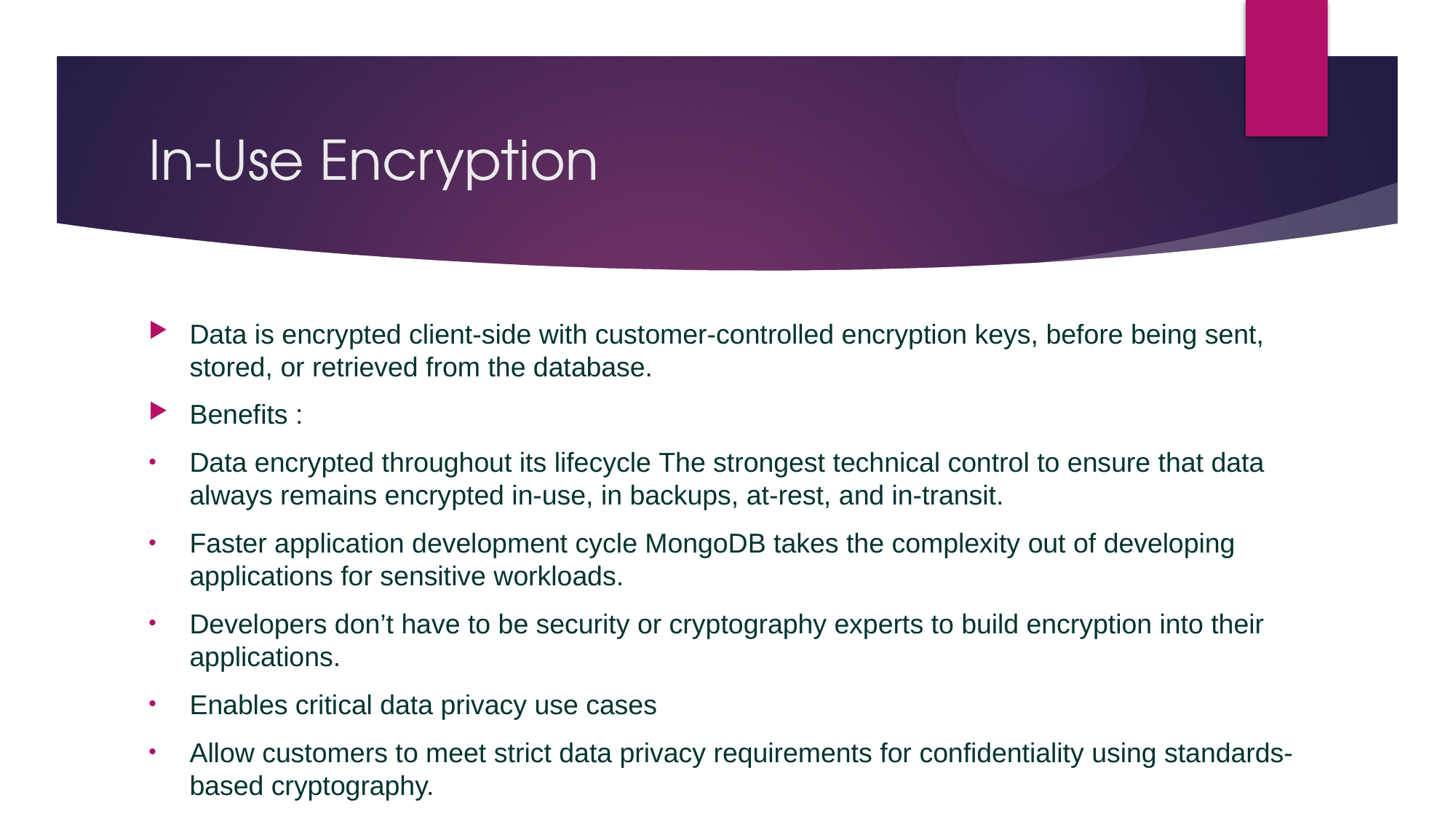

# In-Use Encryption
Data is encrypted client-side with customer-controlled encryption keys, before being sent, stored, or retrieved from the database.
Benefits :
Data encrypted throughout its lifecycle The strongest technical control to ensure that data always remains encrypted in-use, in backups, at-rest, and in-transit.
Faster application development cycle MongoDB takes the complexity out of developing applications for sensitive workloads.
Developers don’t have to be security or cryptography experts to build encryption into their applications.
Enables critical data privacy use cases
Allow customers to meet strict data privacy requirements for confidentiality using standards-based cryptography.